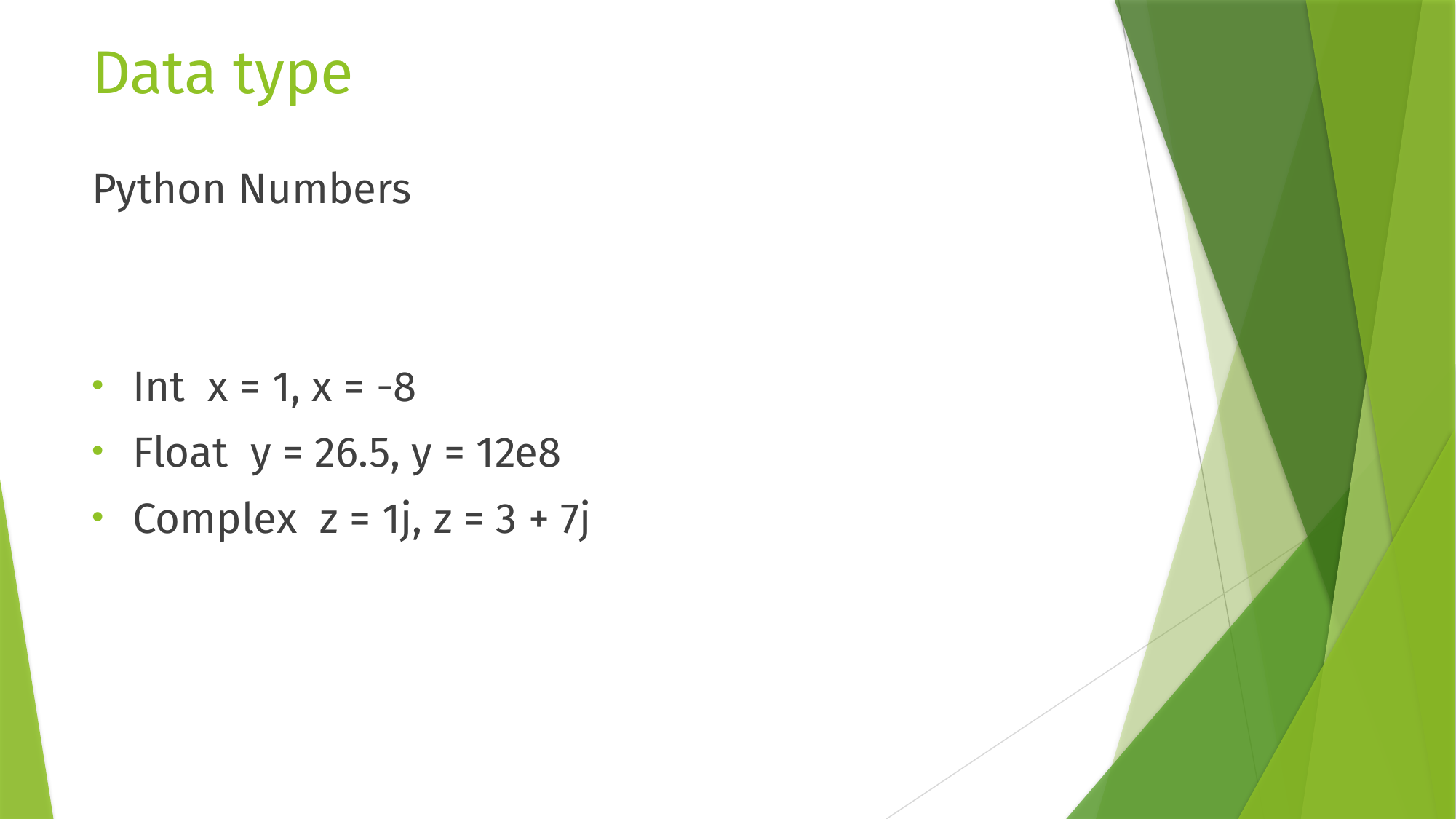

# Data type
Python Numbers

Int  x = 1, x = -8
Float  y = 26.5, y = 12e8
Complex  z = 1j, z = 3 + 7j